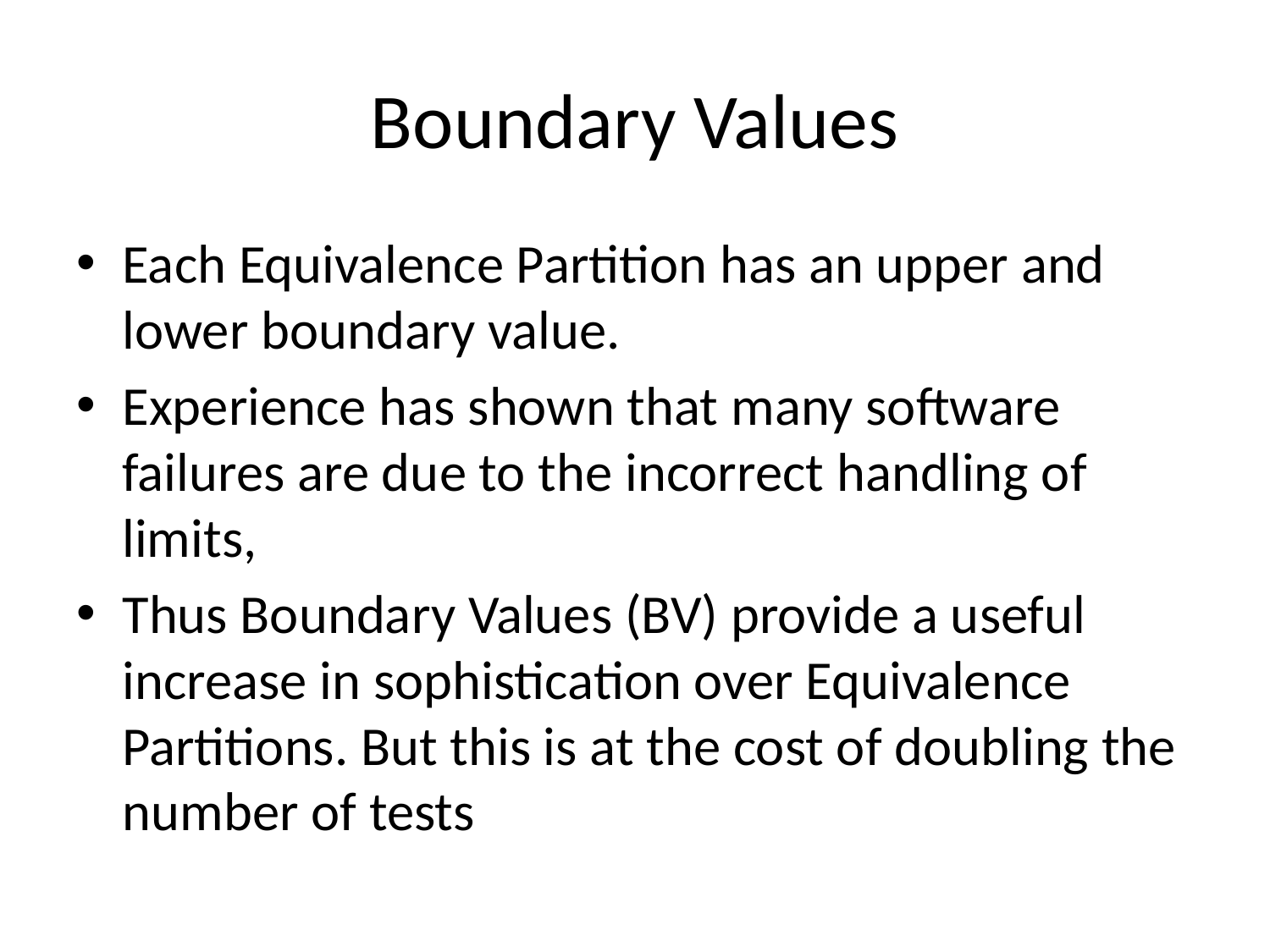

# Boundary Values
Each Equivalence Partition has an upper and lower boundary value.
Experience has shown that many software failures are due to the incorrect handling of limits,
Thus Boundary Values (BV) provide a useful increase in sophistication over Equivalence Partitions. But this is at the cost of doubling the number of tests